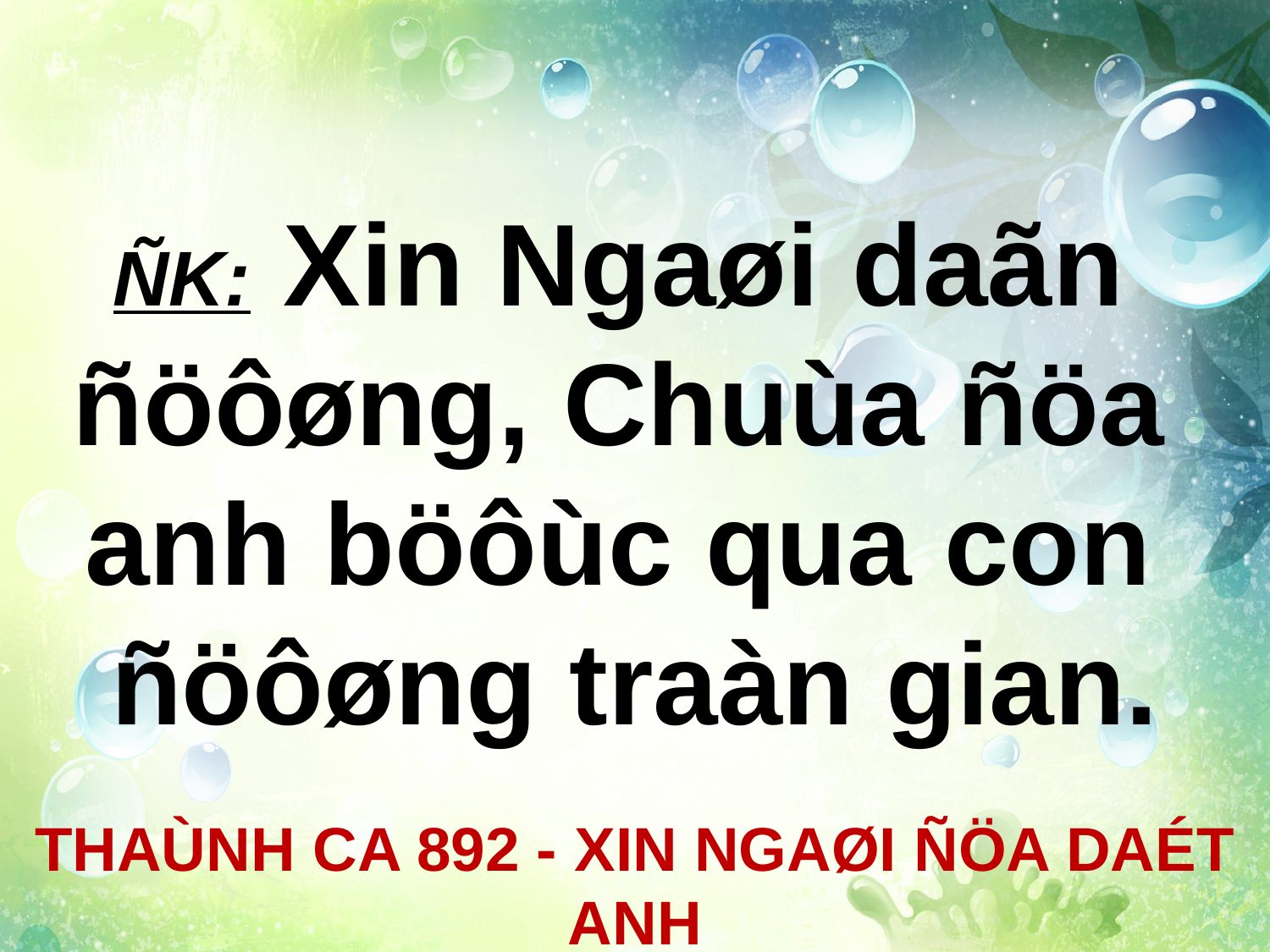

ÑK: Xin Ngaøi daãn
ñöôøng, Chuùa ñöa
anh böôùc qua con
ñöôøng traàn gian.
THAÙNH CA 892 - XIN NGAØI ÑÖA DAÉT ANH